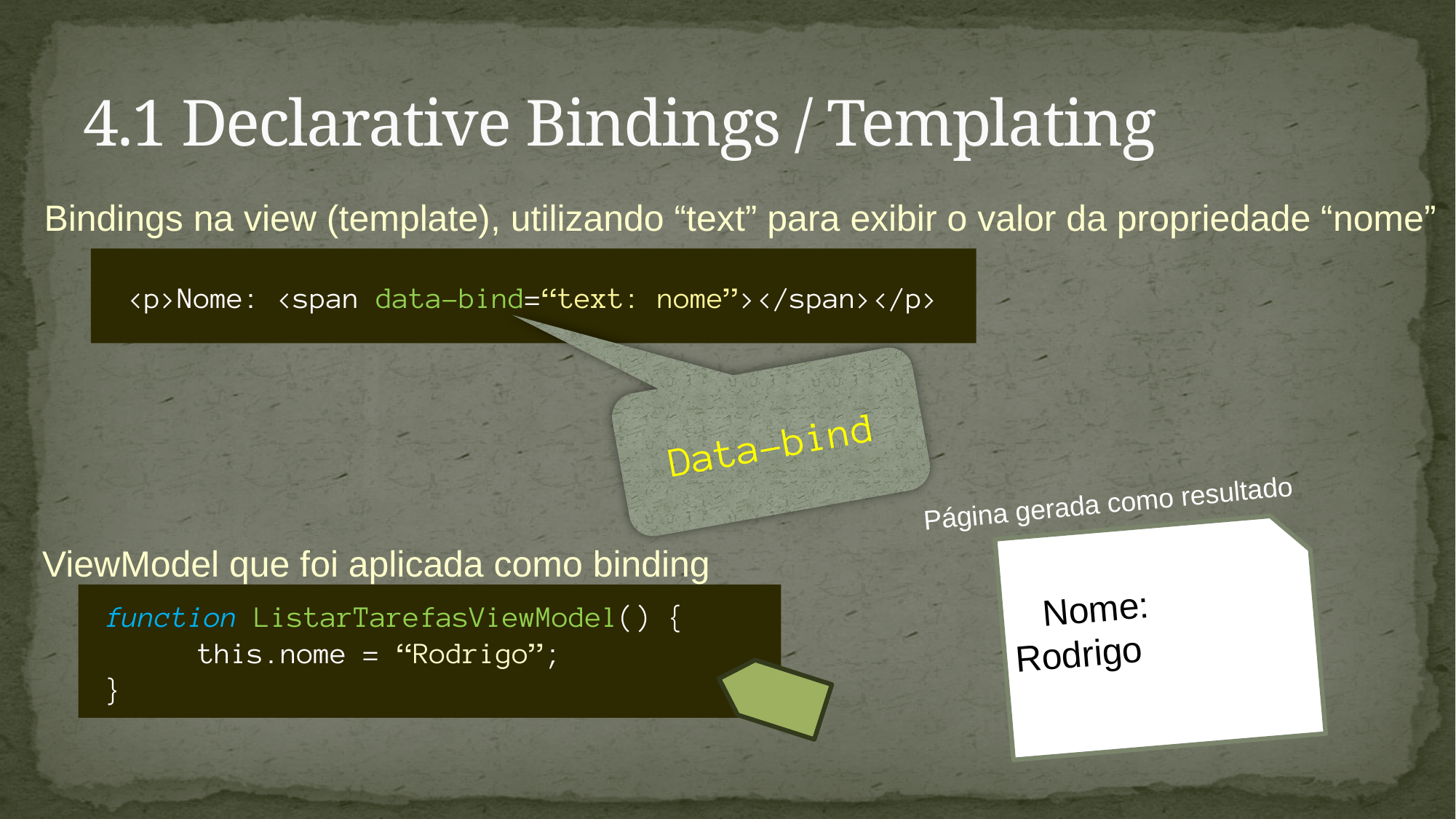

# 4.1 Declarative Bindings / Templating
Bindings na view (template), utilizando “text” para exibir o valor da propriedade “nome”
<p>Nome: <span data-bind=“text: nome”></span></p>
Data-bind
Página gerada como resultado
   Nome: Rodrigo

ViewModel que foi aplicada como binding
 function ListarTarefasViewModel() {
	this.nome = “Rodrigo”;
 }